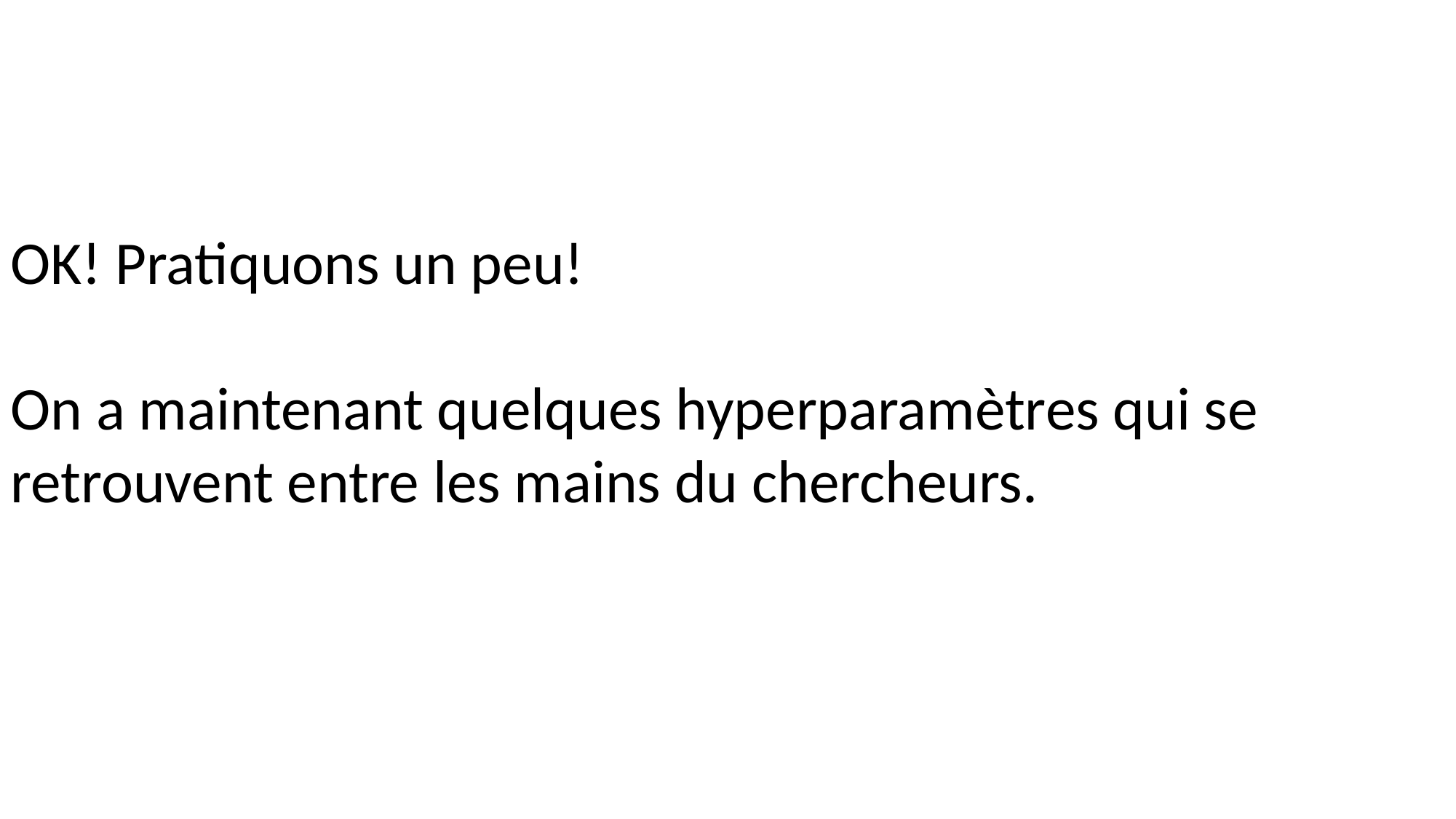

2. APPRENTISSAGE SUPERVISÉ : RÉGRESSION
OK! Pratiquons un peu!

On a maintenant quelques hyperparamètres qui se retrouvent entre les mains du chercheurs.